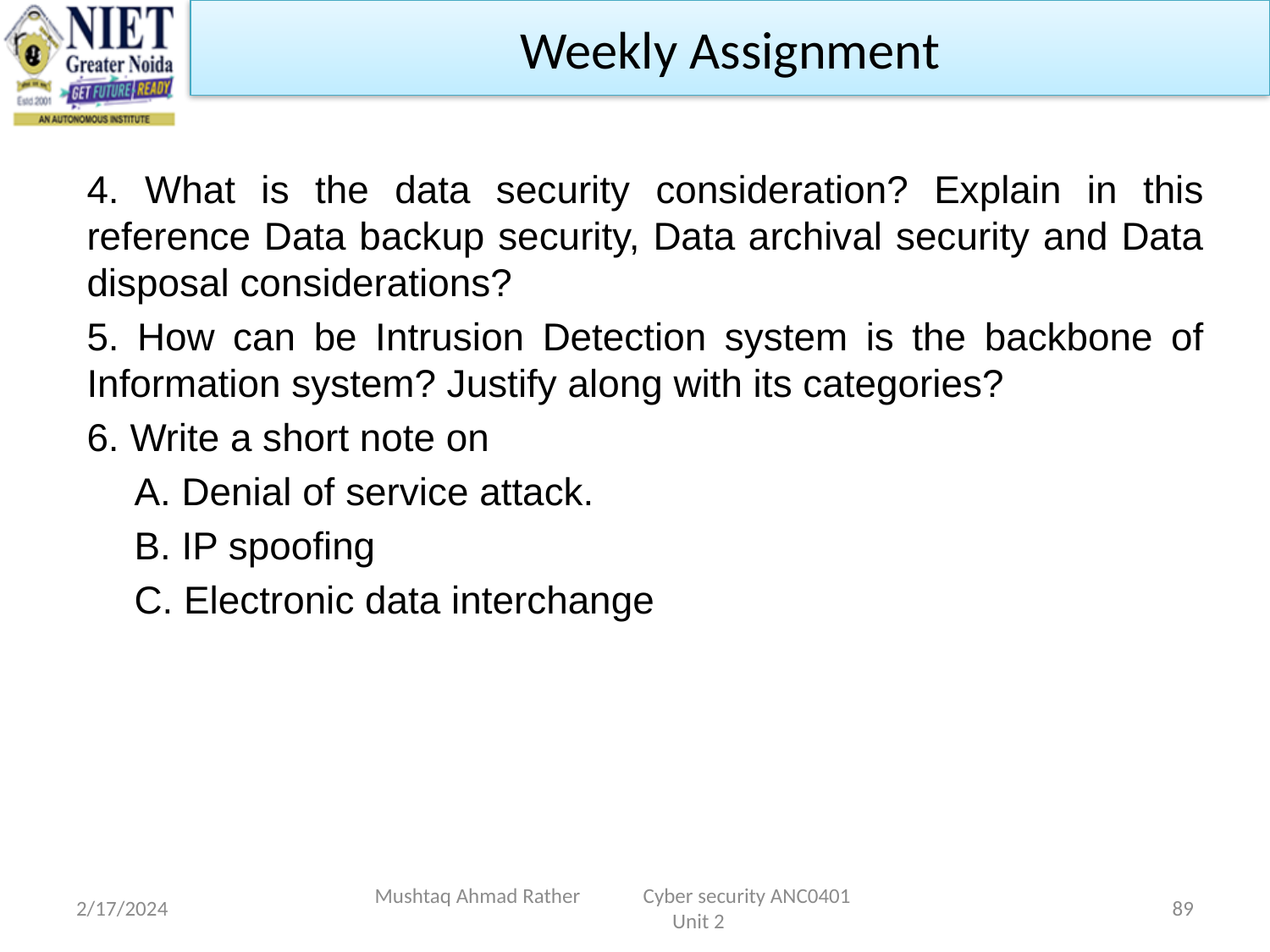

Weekly Assignment
4. What is the data security consideration? Explain in this reference Data backup security, Data archival security and Data disposal considerations?
5. How can be Intrusion Detection system is the backbone of Information system? Justify along with its categories?
6. Write a short note on
	A. Denial of service attack.
	B. IP spoofing
	C. Electronic data interchange

2/17/2024
Mushtaq Ahmad Rather             Cyber security ANC0401                                    Unit 2
89